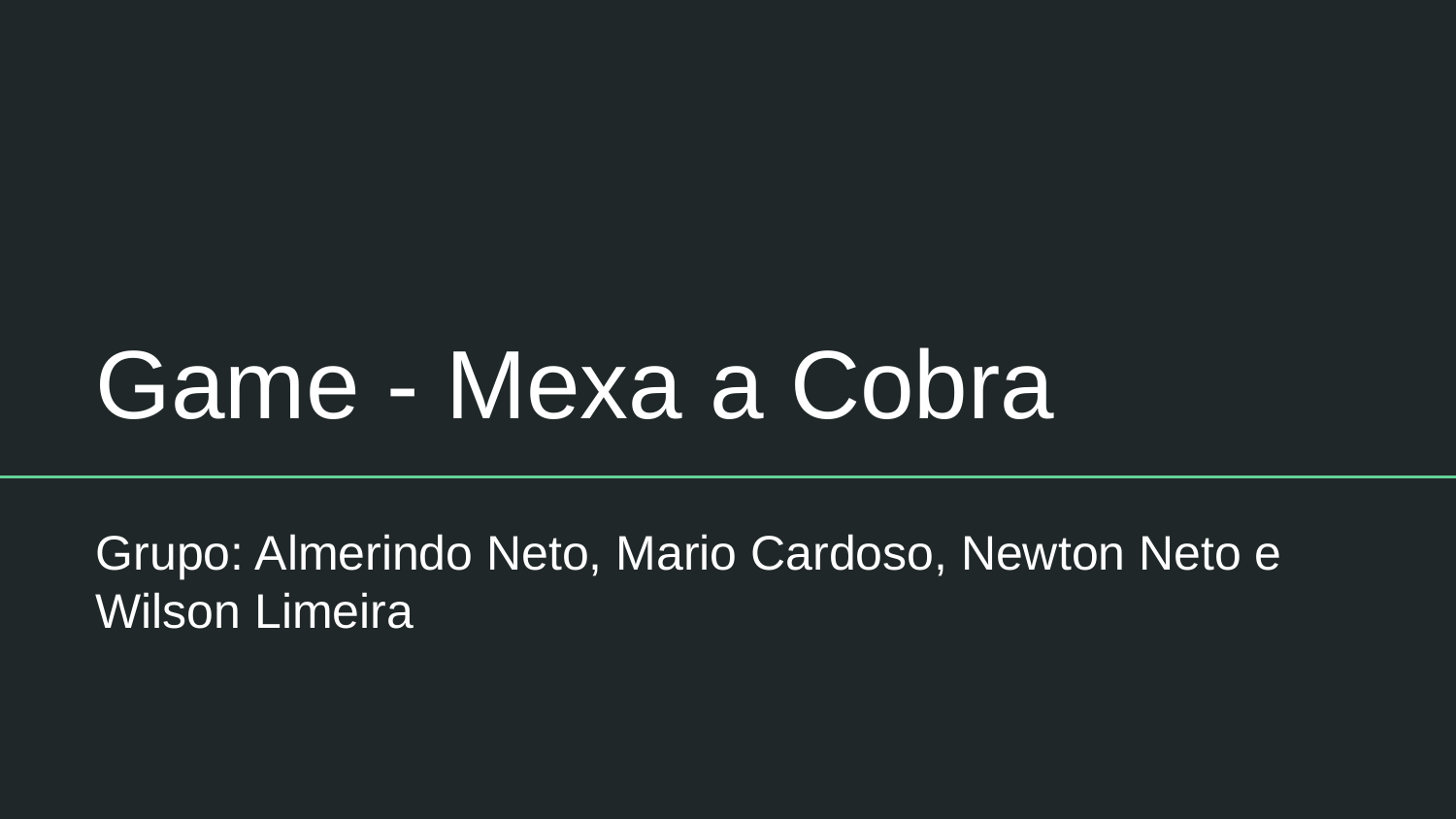

# Game - Mexa a Cobra
Grupo: Almerindo Neto, Mario Cardoso, Newton Neto e Wilson Limeira